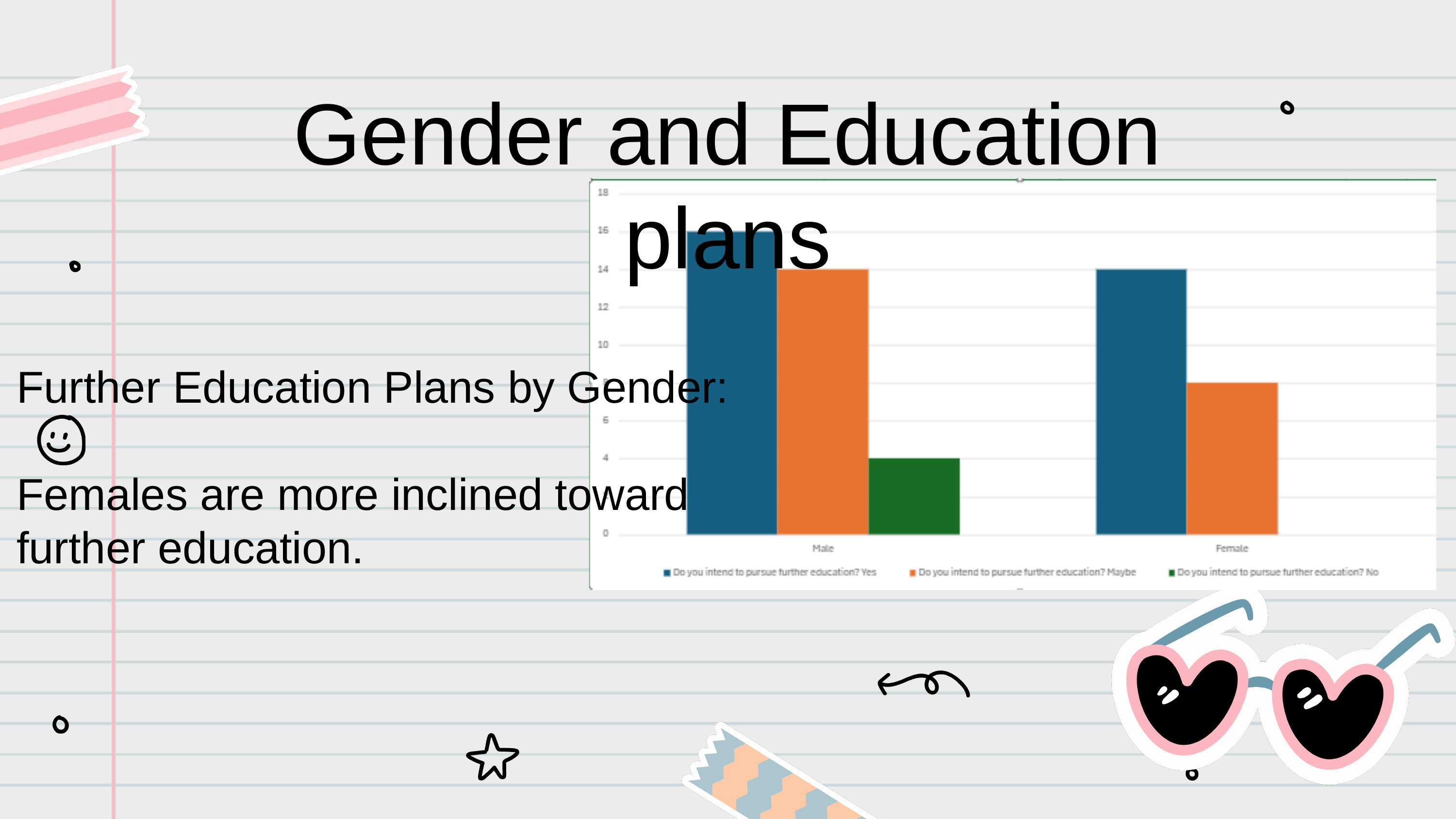

Gender and Education plans

Further Education Plans by Gender:

Females are more inclined toward
further education.